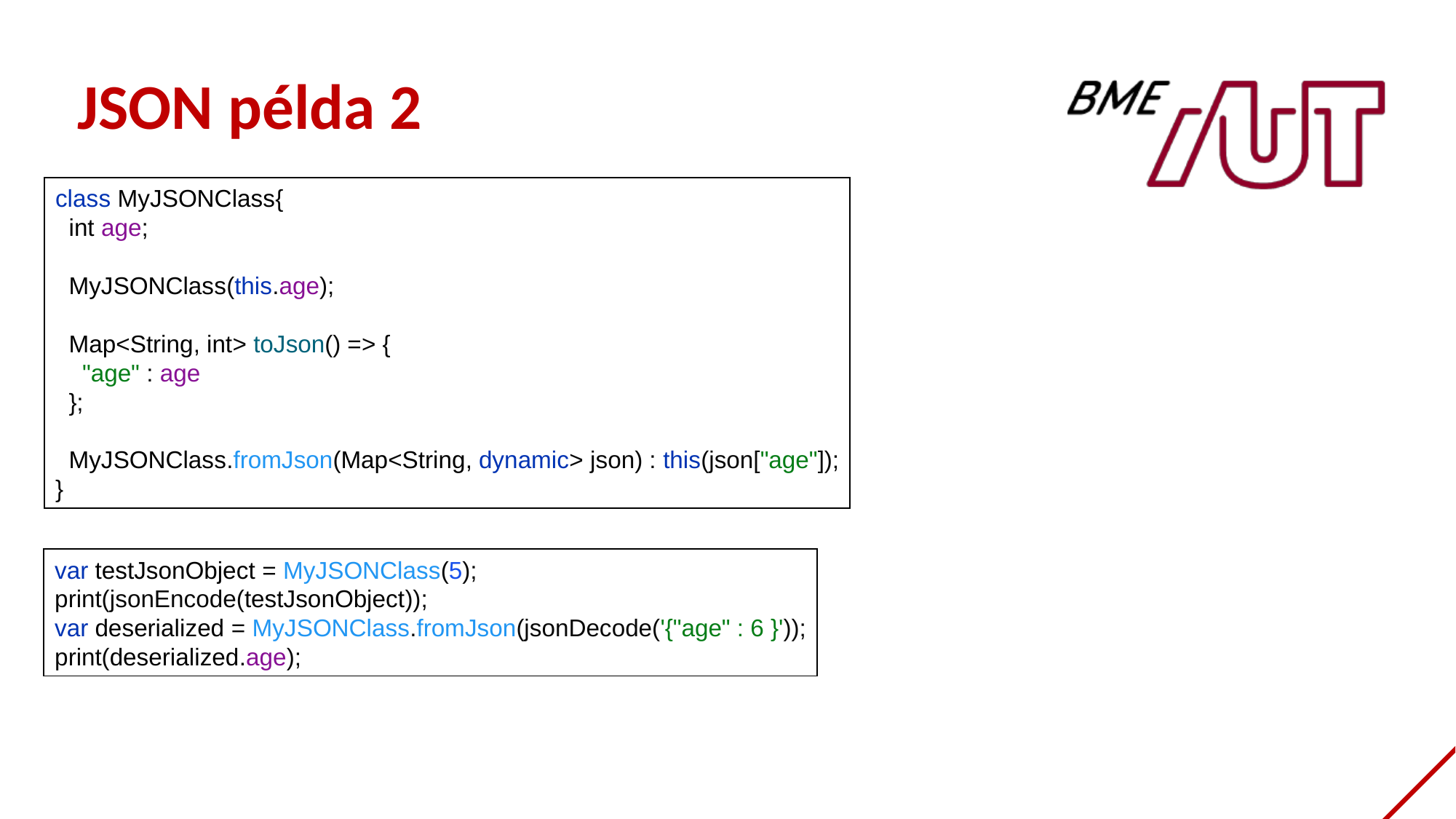

JSON példa 2
class MyJSONClass{
  int age;
  MyJSONClass(this.age);
  Map<String, int> toJson() => {
    "age" : age
  };
  MyJSONClass.fromJson(Map<String, dynamic> json) : this(json["age"]);
}
var testJsonObject = MyJSONClass(5);
print(jsonEncode(testJsonObject));
var deserialized = MyJSONClass.fromJson(jsonDecode('{"age" : 6 }'));
print(deserialized.age);